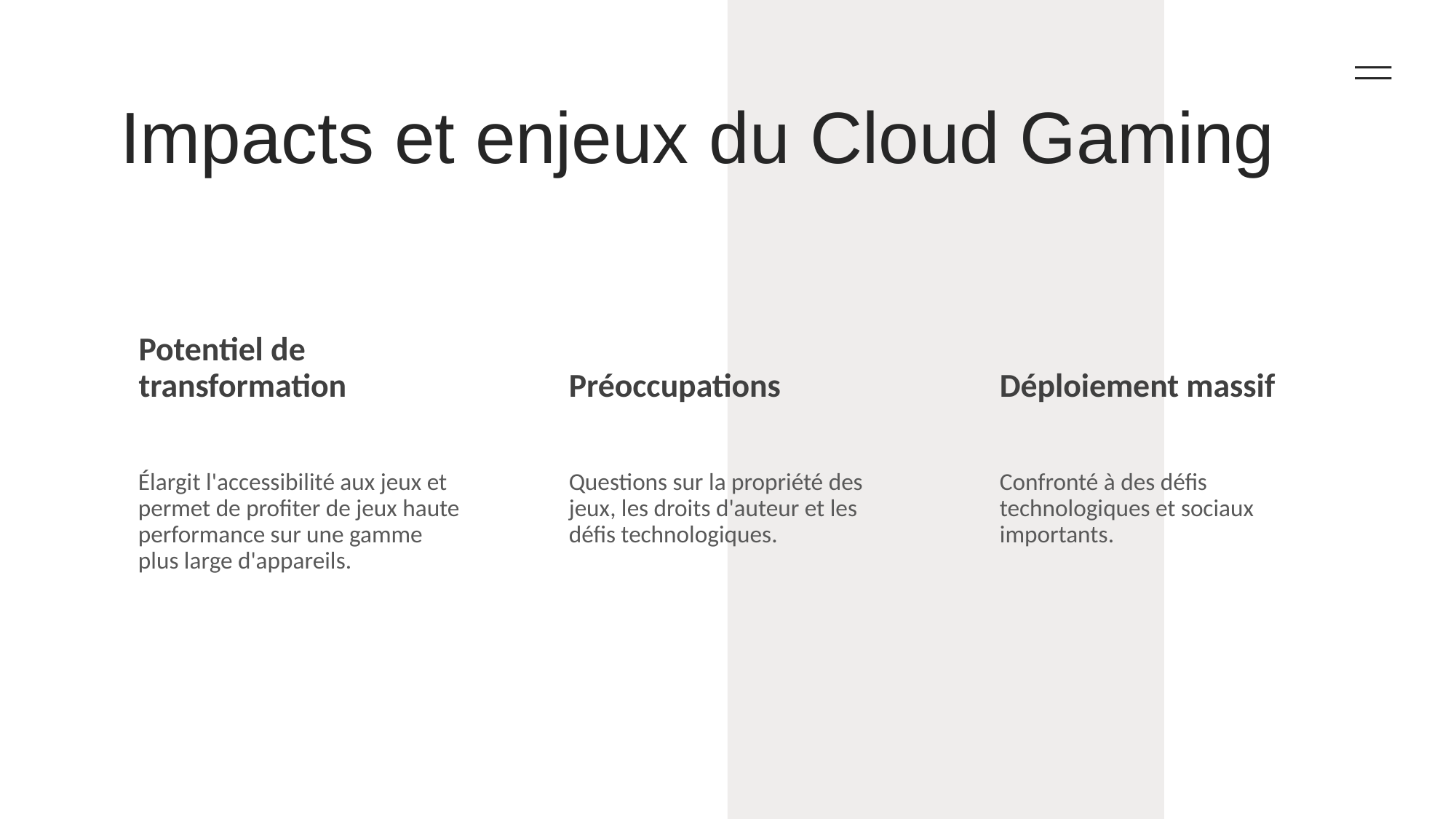

# Impacts et enjeux du Cloud Gaming
Potentiel de transformation
Préoccupations
Déploiement massif
Élargit l'accessibilité aux jeux et permet de profiter de jeux haute performance sur une gamme plus large d'appareils.
Questions sur la propriété des jeux, les droits d'auteur et les défis technologiques.
Confronté à des défis technologiques et sociaux importants.